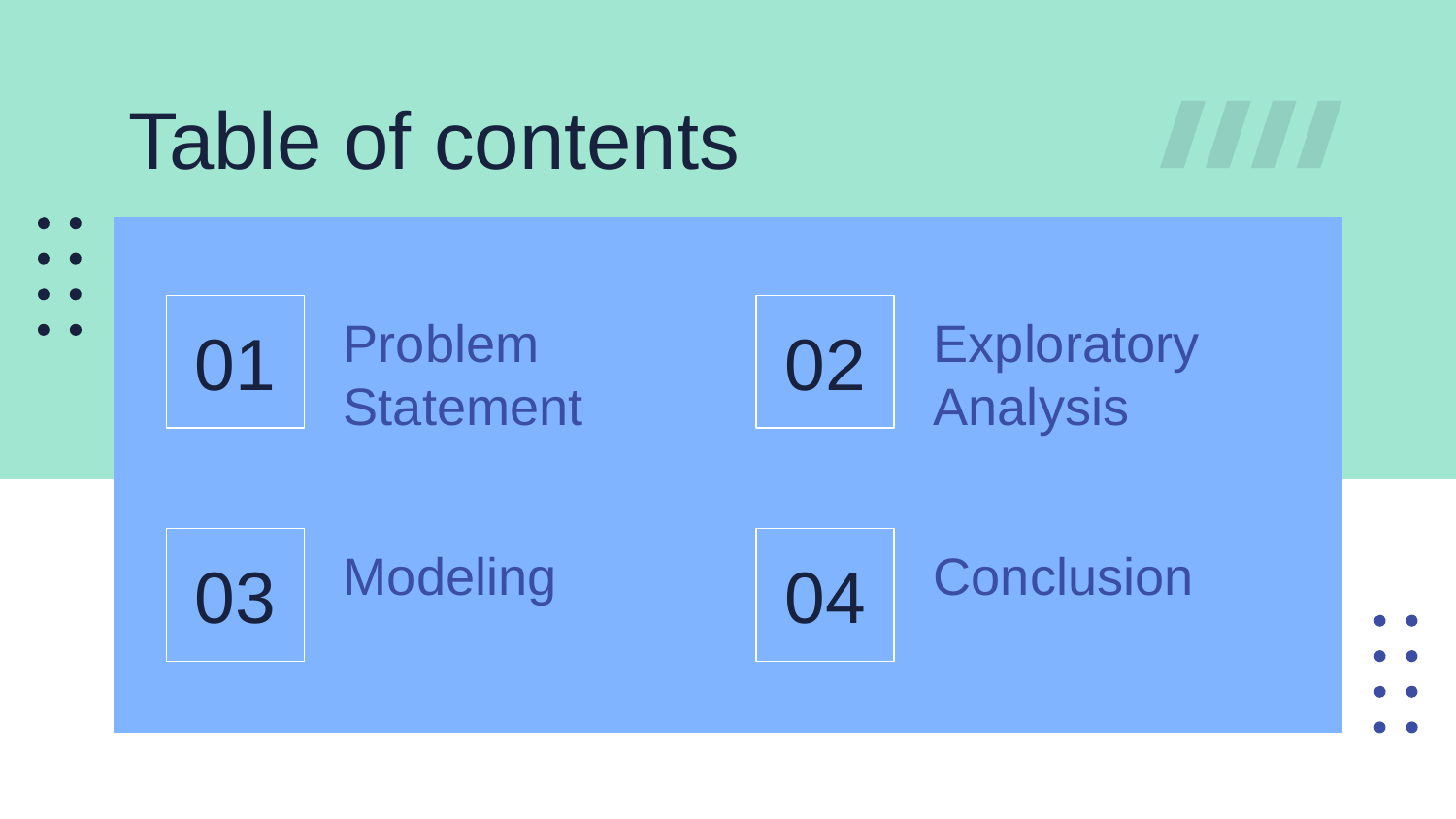

# Table of contents

01
02
Problem Statement
Exploratory Analysis
03
04
Modeling
Conclusion